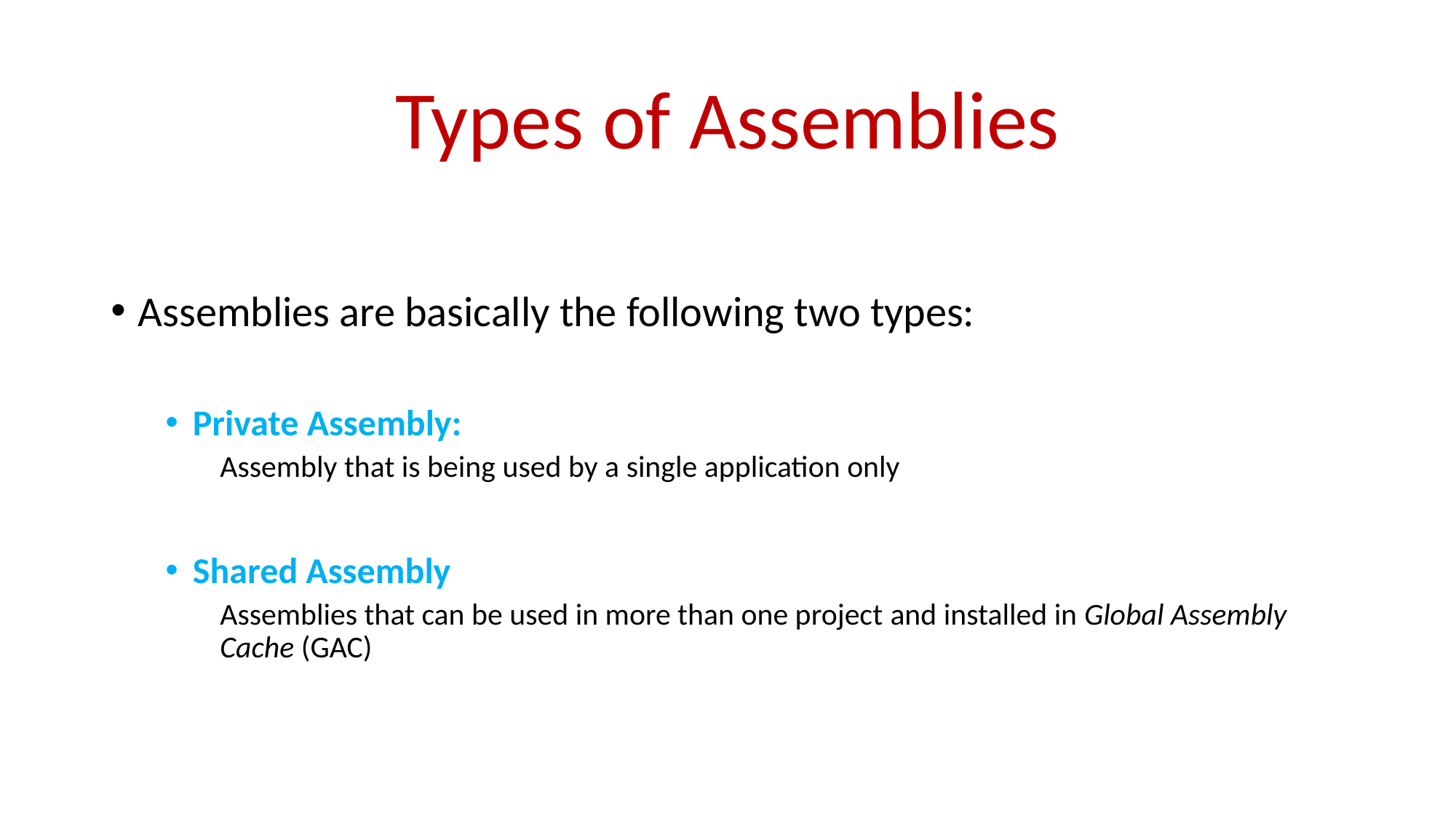

# Types of Assemblies

Assemblies are basically the following two types:

Private Assembly:
Assembly that is being used by a single application only

Shared Assembly
Assemblies that can be used in more than one project and installed in Global Assembly Cache (GAC)